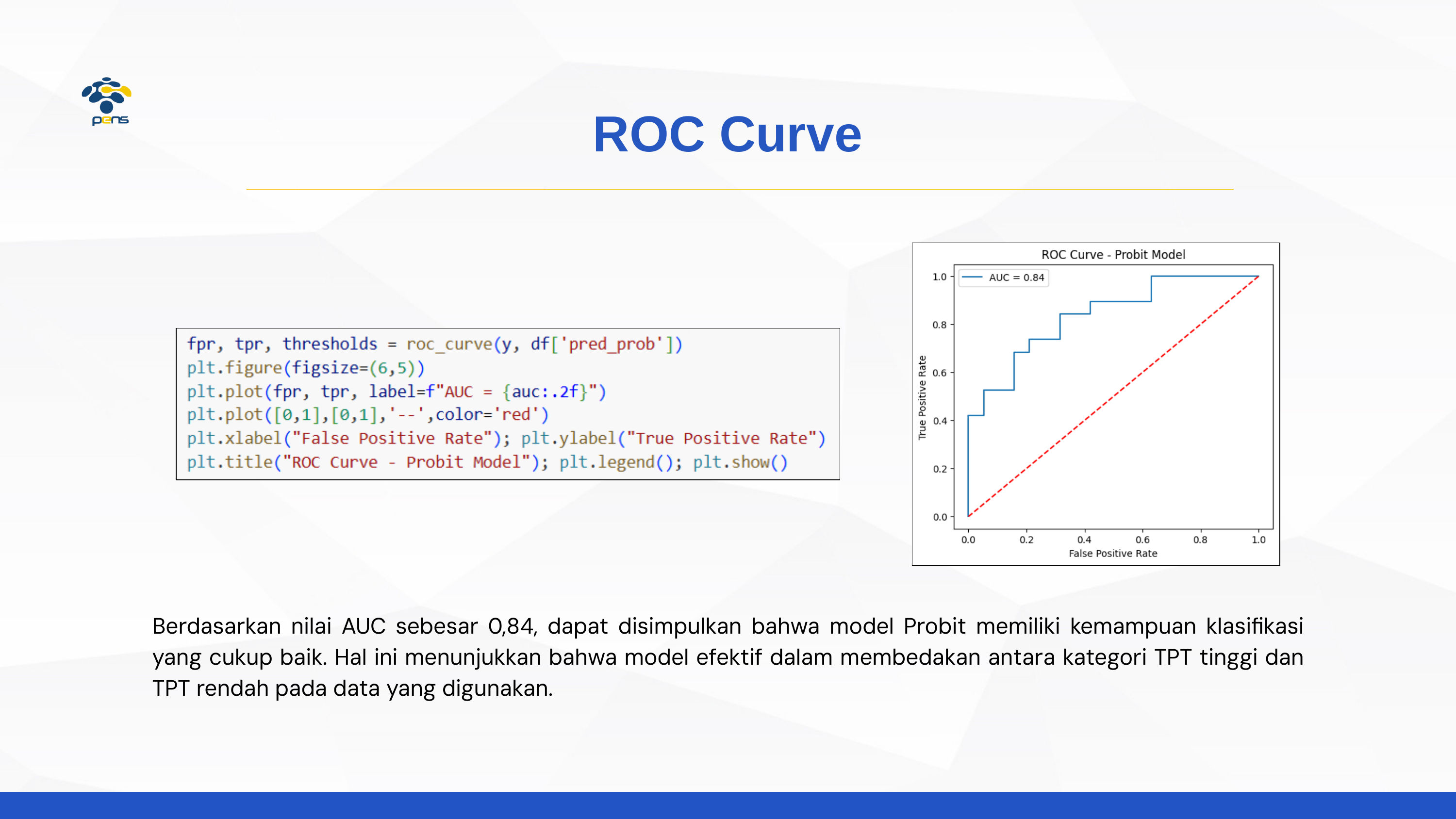

ROC Curve

Berdasarkan nilai AUC sebesar 0,84, dapat disimpulkan bahwa model Probit memiliki kemampuan klasifikasi yang cukup baik. Hal ini menunjukkan bahwa model efektif dalam membedakan antara kategori TPT tinggi dan TPT rendah pada data yang digunakan.